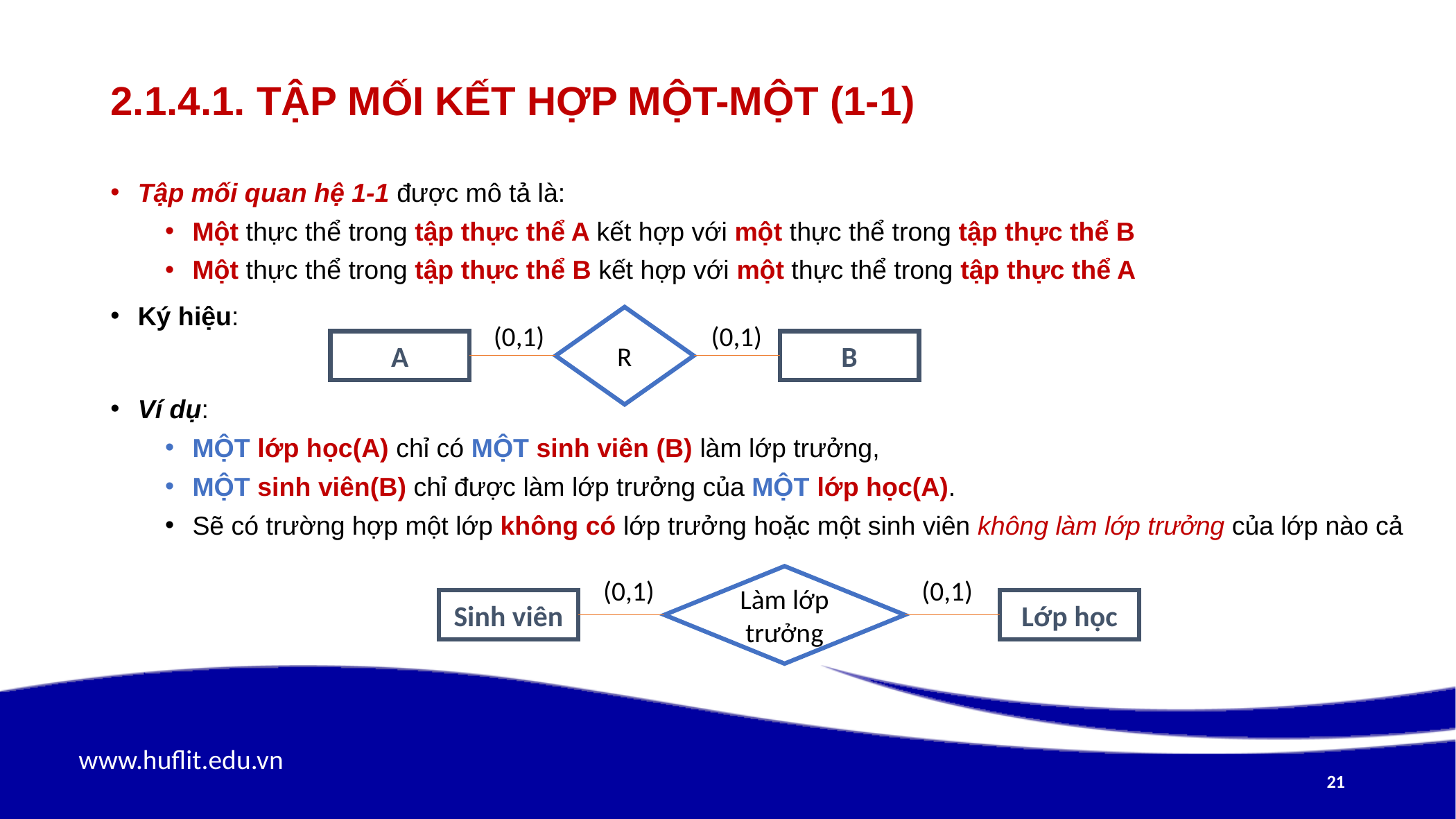

# 2.1.4.1. tập Mối kết hợp MỘT-MỘT (1-1)
Tập mối quan hệ 1-1 được mô tả là:
Một thực thể trong tập thực thể A kết hợp với một thực thể trong tập thực thể B
Một thực thể trong tập thực thể B kết hợp với một thực thể trong tập thực thể A
Ký hiệu:

Ví dụ:
Một lớp học(A) chỉ có một sinh viên (B) làm lớp trưởng,
một sinh viên(B) chỉ được làm lớp trưởng của một lớp học(A).
Sẽ có trường hợp một lớp không có lớp trưởng hoặc một sinh viên không làm lớp trưởng của lớp nào cả

R
A
B
(0,1)
(0,1)
Làm lớp trưởng
Sinh viên
Lớp học
(0,1)
(0,1)
21